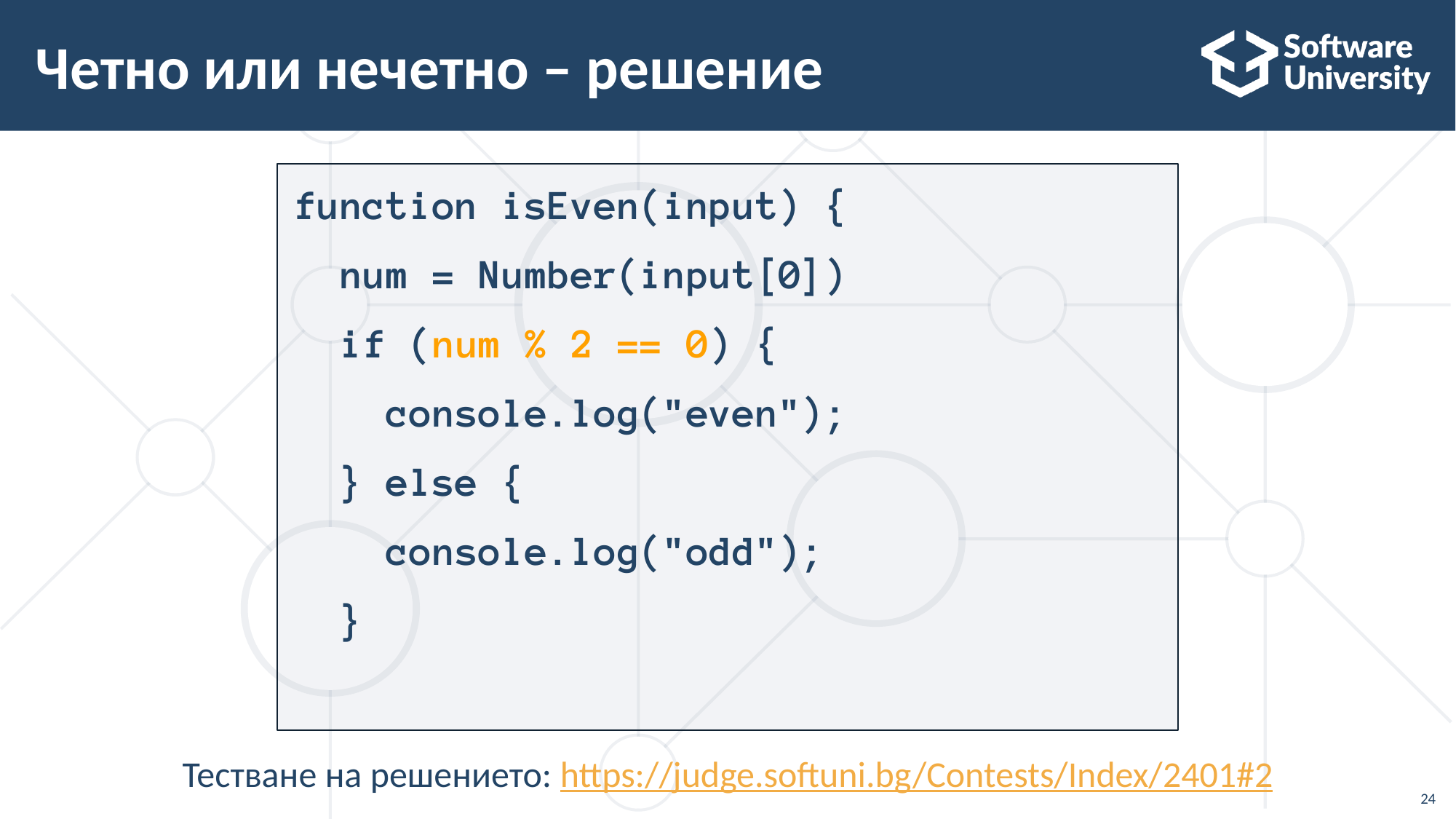

Четно или нечетно – решение
function isEven(input) {
  num = Number(input[0])
  if (num % 2 == 0) {
    console.log("even");
  } else {
    console.log("odd");
  }

Тестване на решението: https://judge.softuni.bg/Contests/Index/2401#2
24